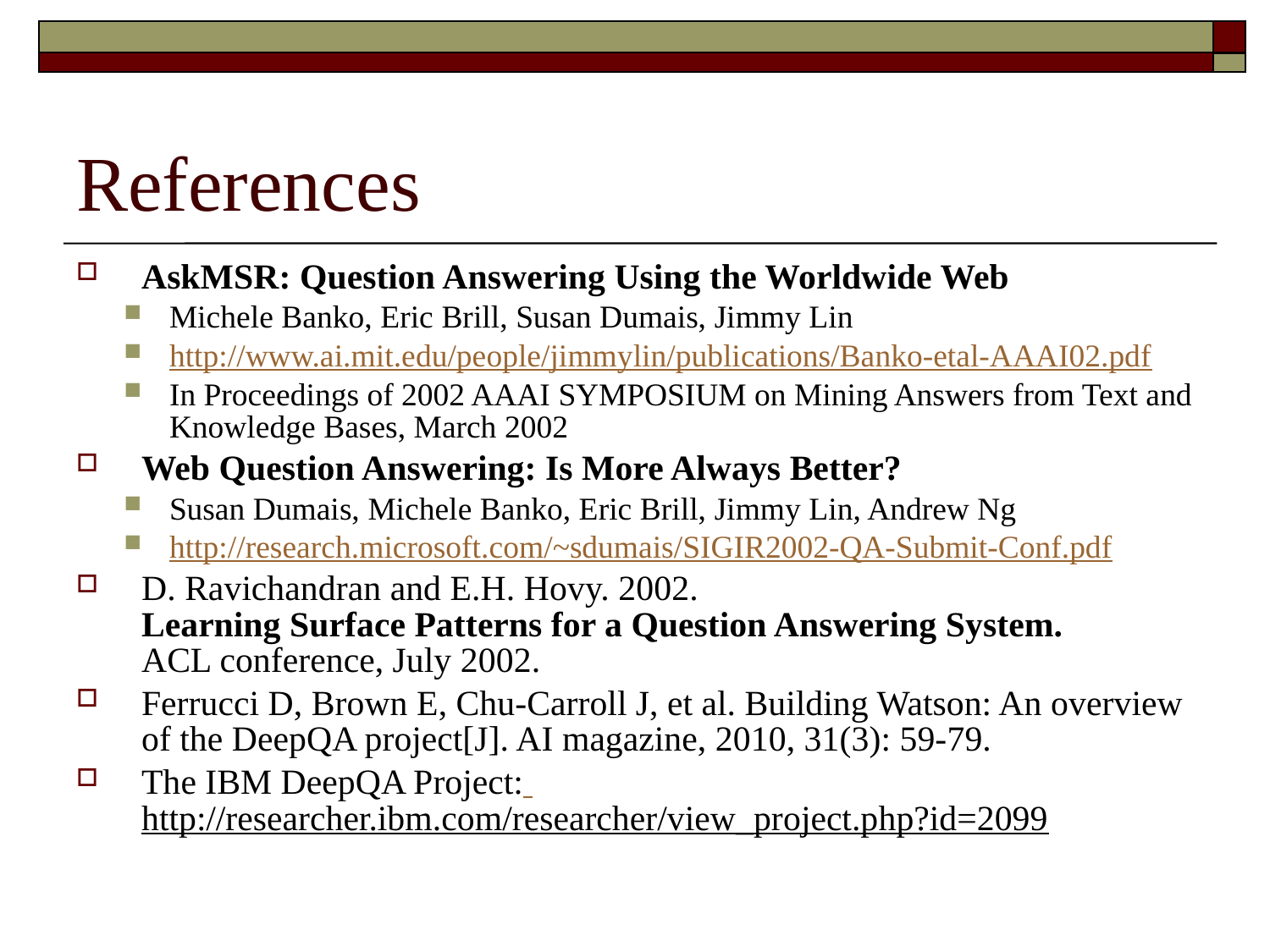

# References
AskMSR: Question Answering Using the Worldwide Web
Michele Banko, Eric Brill, Susan Dumais, Jimmy Lin
http://www.ai.mit.edu/people/jimmylin/publications/Banko-etal-AAAI02.pdf
In Proceedings of 2002 AAAI SYMPOSIUM on Mining Answers from Text and Knowledge Bases, March 2002
Web Question Answering: Is More Always Better?
Susan Dumais, Michele Banko, Eric Brill, Jimmy Lin, Andrew Ng
http://research.microsoft.com/~sdumais/SIGIR2002-QA-Submit-Conf.pdf
D. Ravichandran and E.H. Hovy. 2002.
Learning Surface Patterns for a Question Answering System.
ACL conference, July 2002.
Ferrucci D, Brown E, Chu-Carroll J, et al. Building Watson: An overview of the DeepQA project[J]. AI magazine, 2010, 31(3): 59-79.
The IBM DeepQA Project: http://researcher.ibm.com/researcher/view_project.php?id=2099